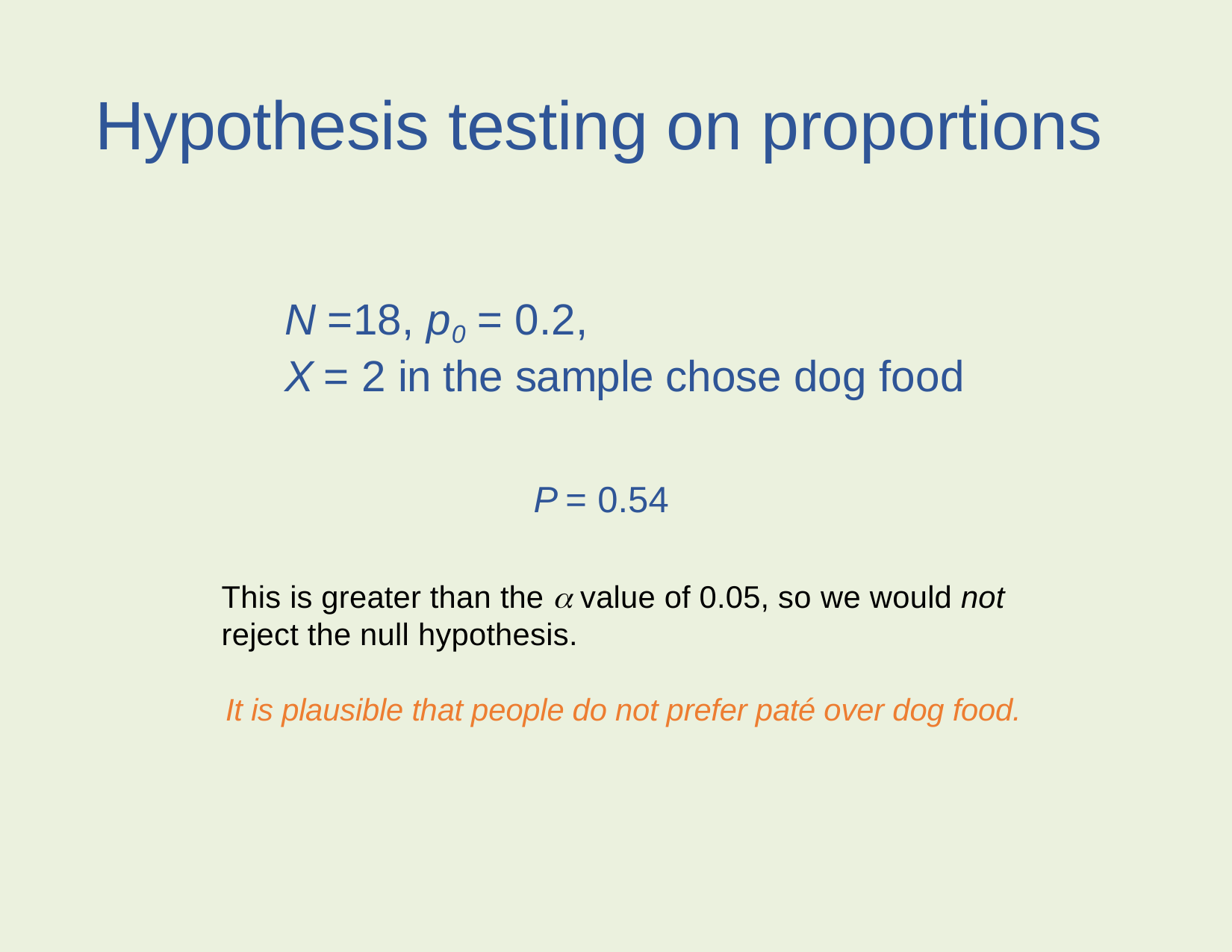

Hypothesis testing on proportions
N =18, p0 = 0.2,
X = 2 in the sample chose dog food
P = 0.54
This is greater than the α value of 0.05, so we would not reject the null hypothesis.
It is plausible that people do not prefer paté over dog food.